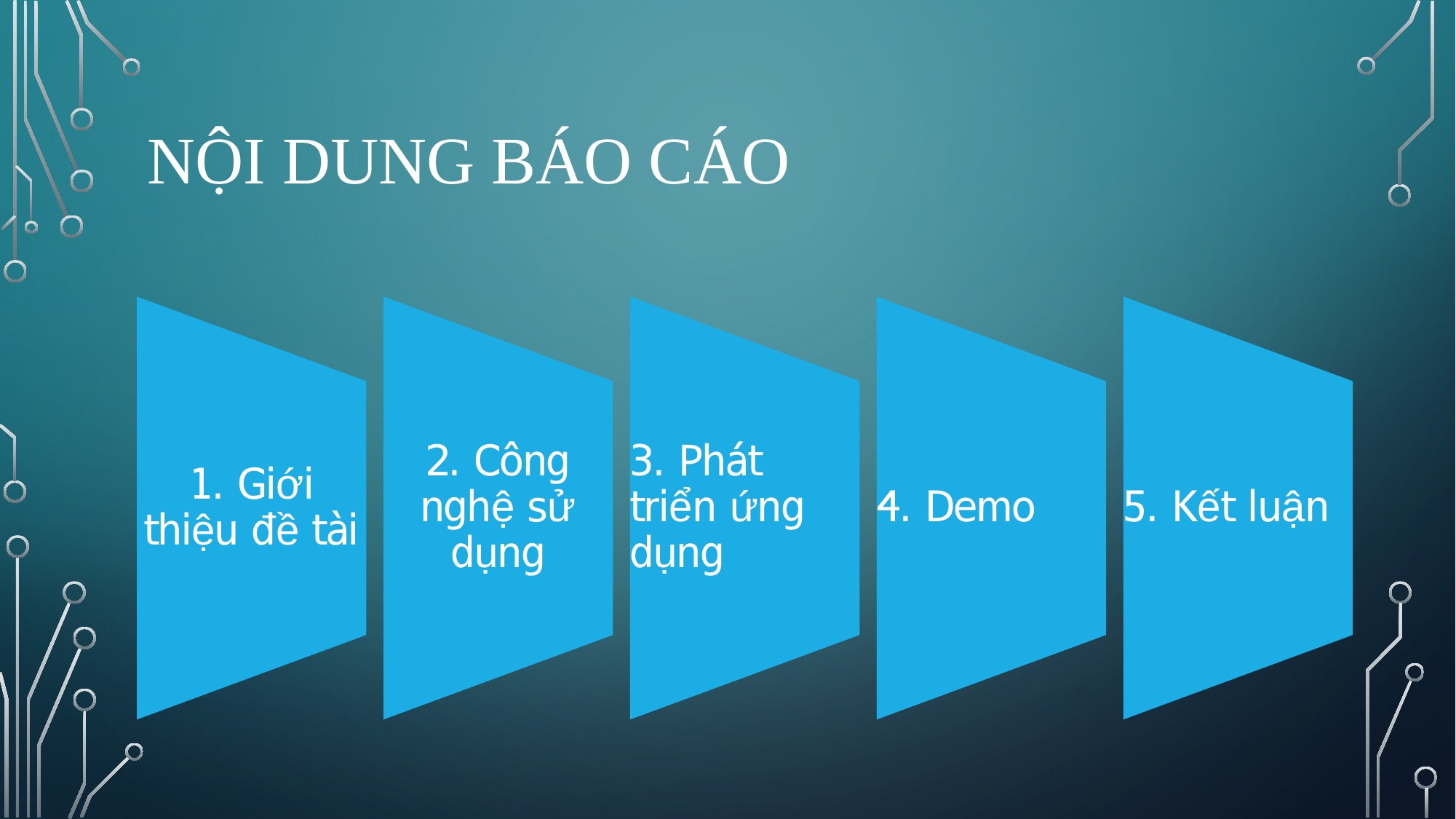

# NỘI DUNG BÁO CÁO
1. Giới thiệu đề tài
2. Công nghệ sử dụng
3. Phát triển ứng dụng
4. Demo
5. Kết luận